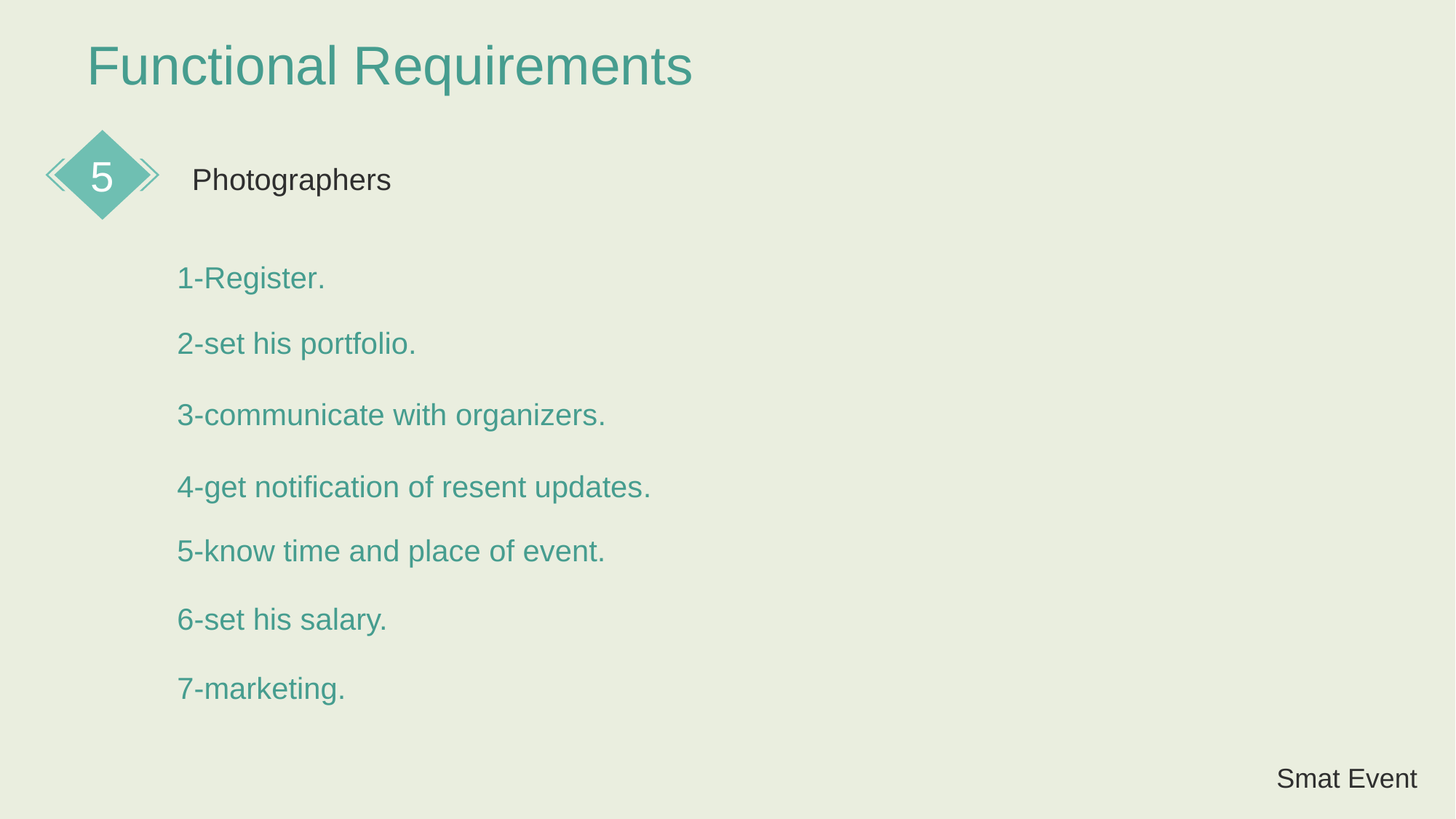

Functional Requirements
5
 Photographers
1-Register.

2-set his portfolio.

3-communicate with organizers.

4-get notification of resent updates.

5-know time and place of event.
6-set his salary.
7-marketing.
Smat Event